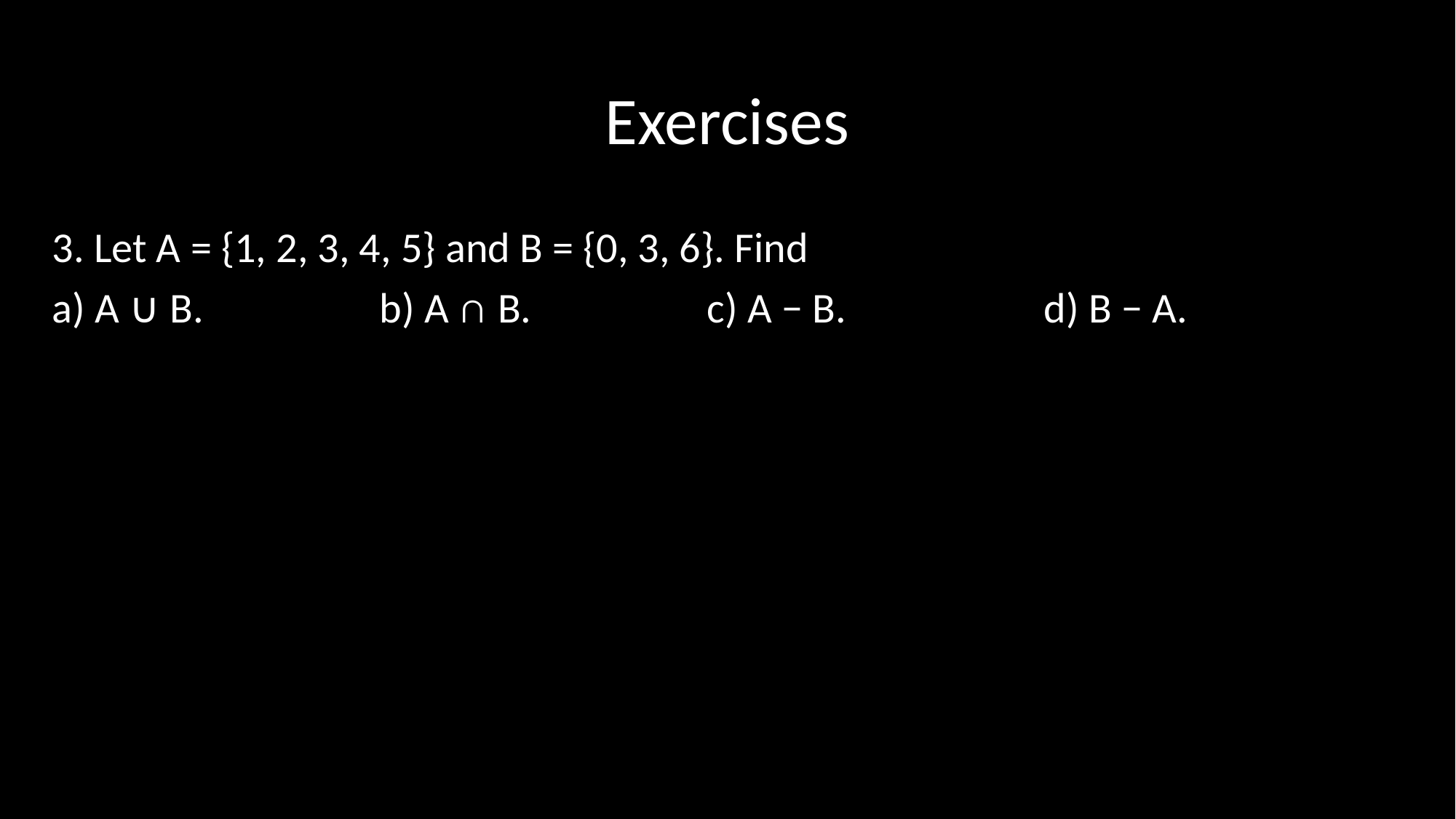

# Exercises
3. Let A = {1, 2, 3, 4, 5} and B = {0, 3, 6}. Find
a) A ∪ B. 		b) A ∩ B.		c) A − B.		 d) B − A.